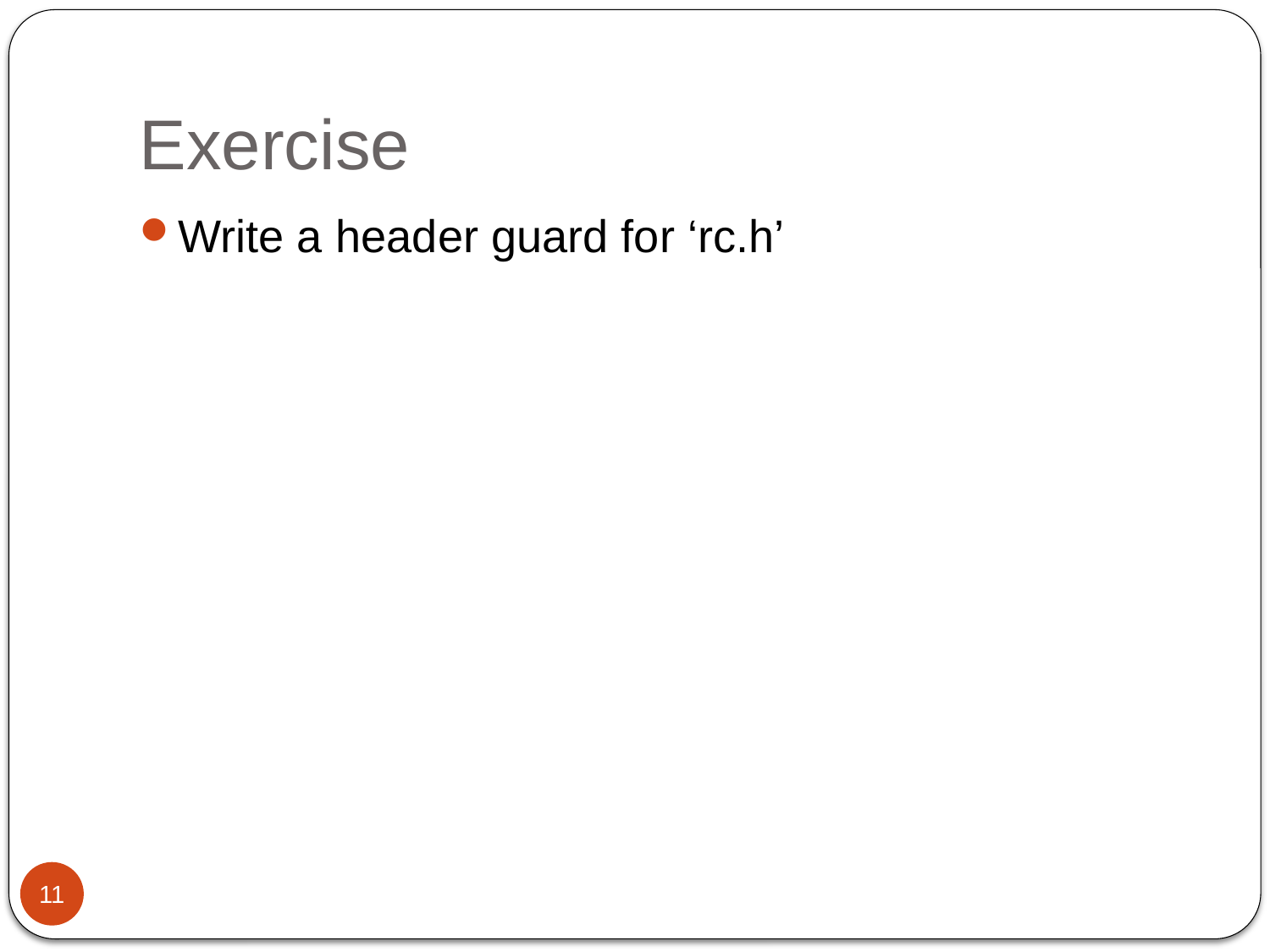

# Exercise
Write a header guard for ‘rc.h’
11